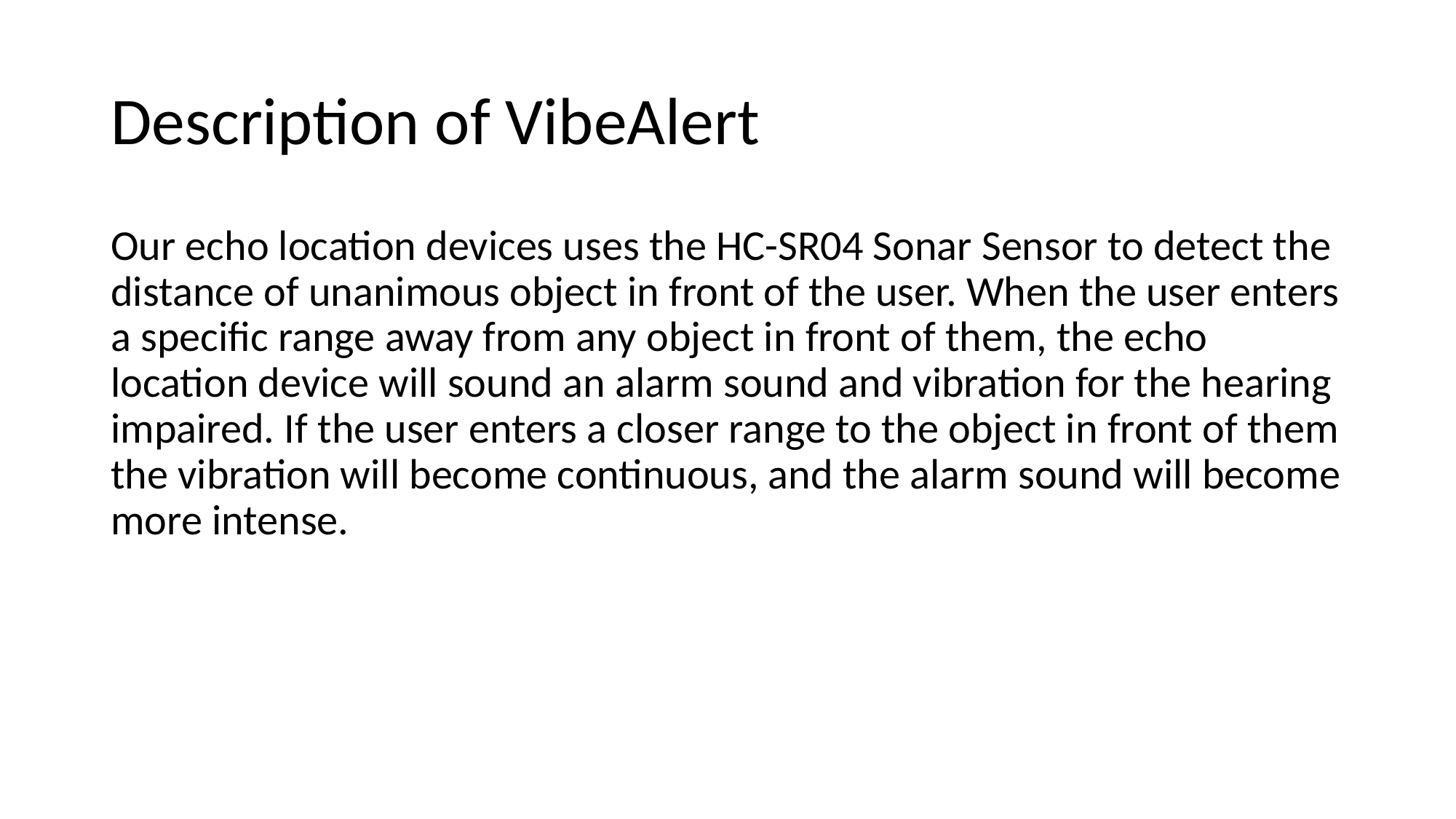

# Description of VibeAlert
Our echo location devices uses the HC-SR04 Sonar Sensor to detect the distance of unanimous object in front of the user. When the user enters a specific range away from any object in front of them, the echo location device will sound an alarm sound and vibration for the hearing impaired. If the user enters a closer range to the object in front of them the vibration will become continuous, and the alarm sound will become more intense.